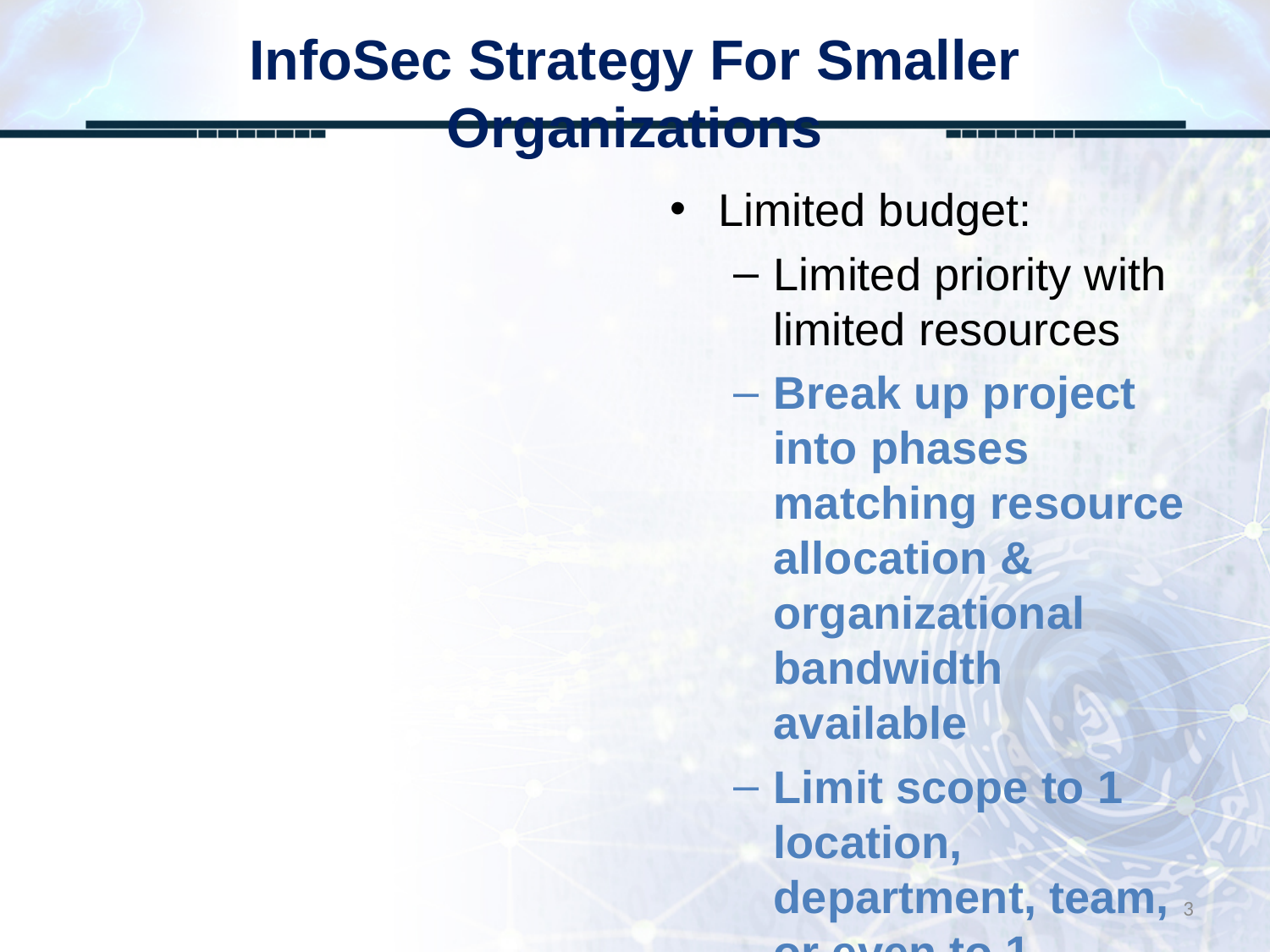

# InfoSec Strategy For Smaller Organizations
Limited budget:
Limited priority with limited resources
Break up project into phases matching resource allocation & organizational bandwidth available
Limit scope to 1 location, department, team, or even to 1 application
3